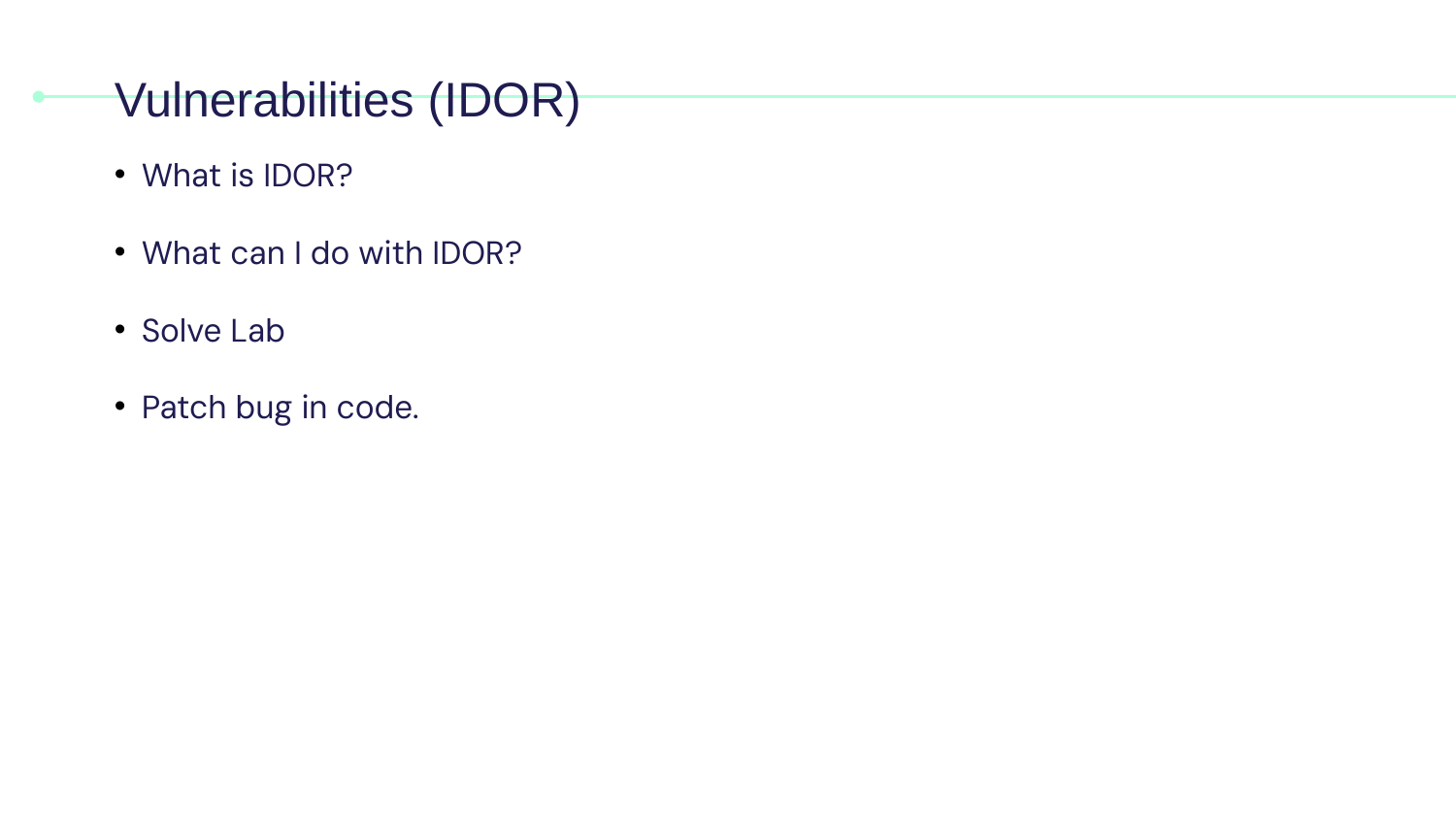

# Vulnerabilities (IDOR)
What is IDOR?

What can I do with IDOR?

Solve Lab

Patch bug in code.